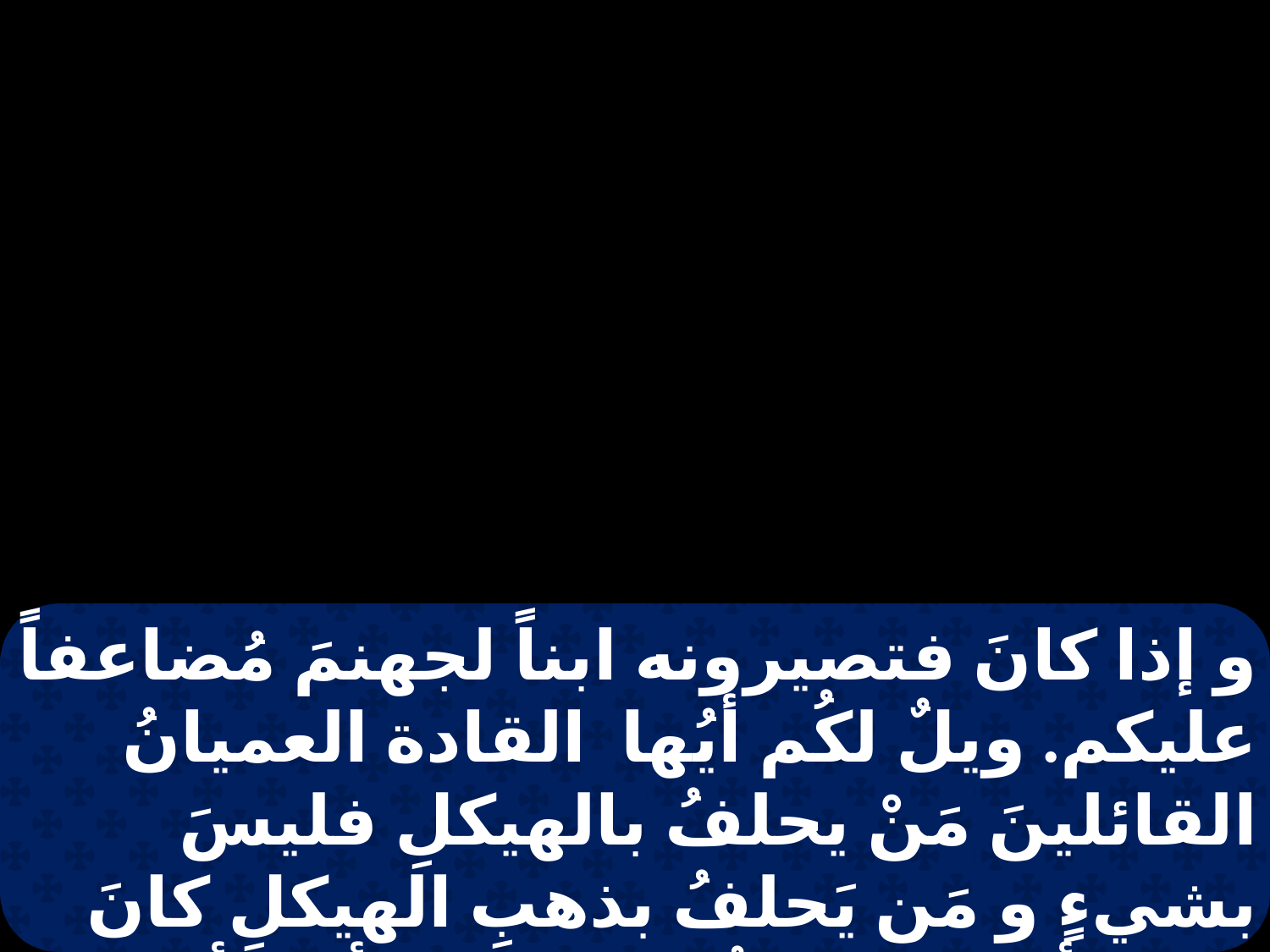

و إذا كانَ فتصيرونه ابناً لجهنمَ مُضاعفاً عليكم. ويلٌ لكُم أيُها  القادة العميانُ القائلينَ مَنْ يحلفُ بالهيكلِ فليسَ بشيءٍ و مَن يَحلفُ بذهبِ الهيكلِ كانَ عليهِ. أيُها الجهالُ و العميانُ أيما أعظمُ الذهبُ أم الهيكلُ الذي يُقدِسُ الذهبَ.